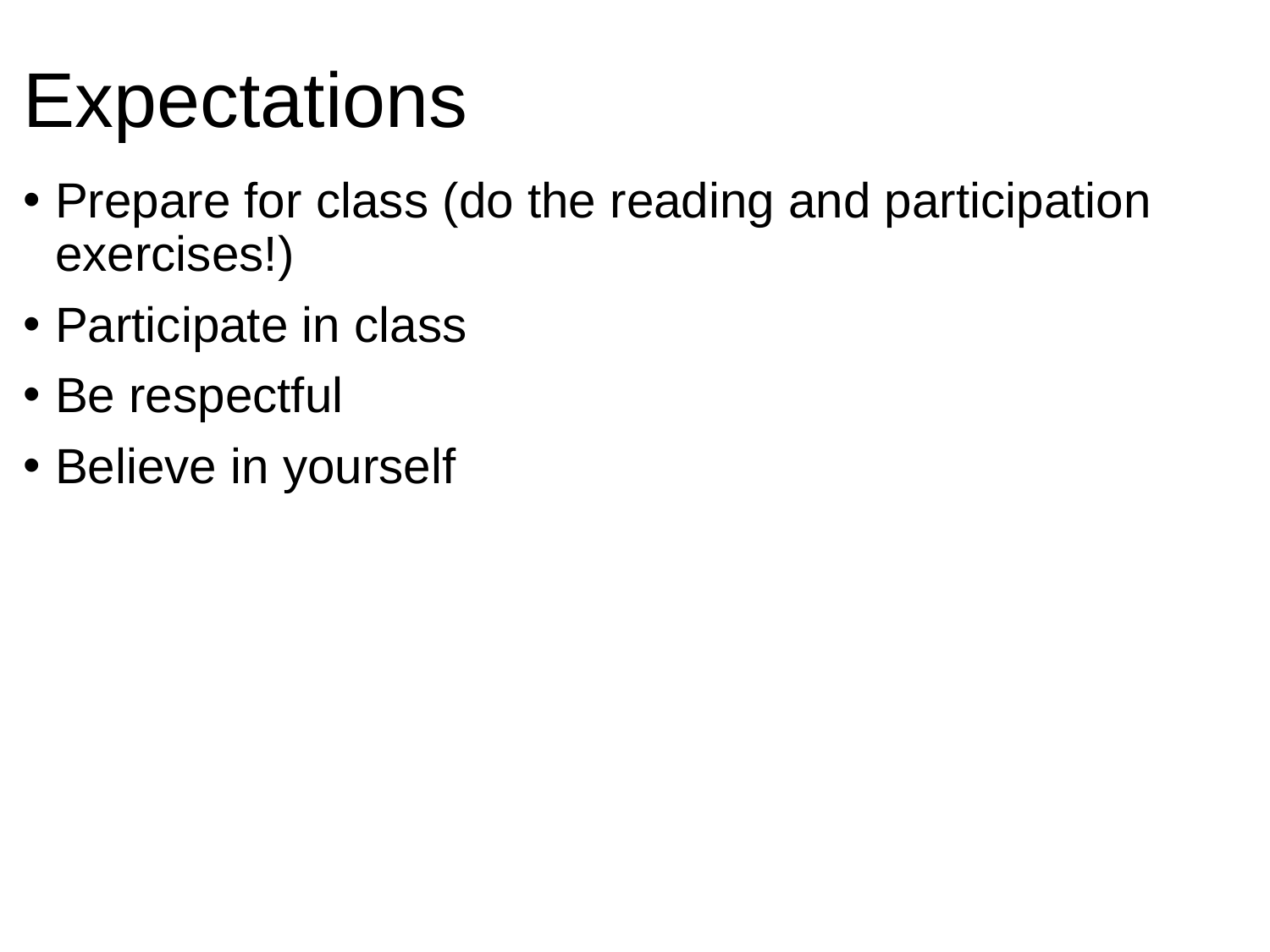

# Expectations
Prepare for class (do the reading and participation exercises!)
Participate in class
Be respectful
Believe in yourself